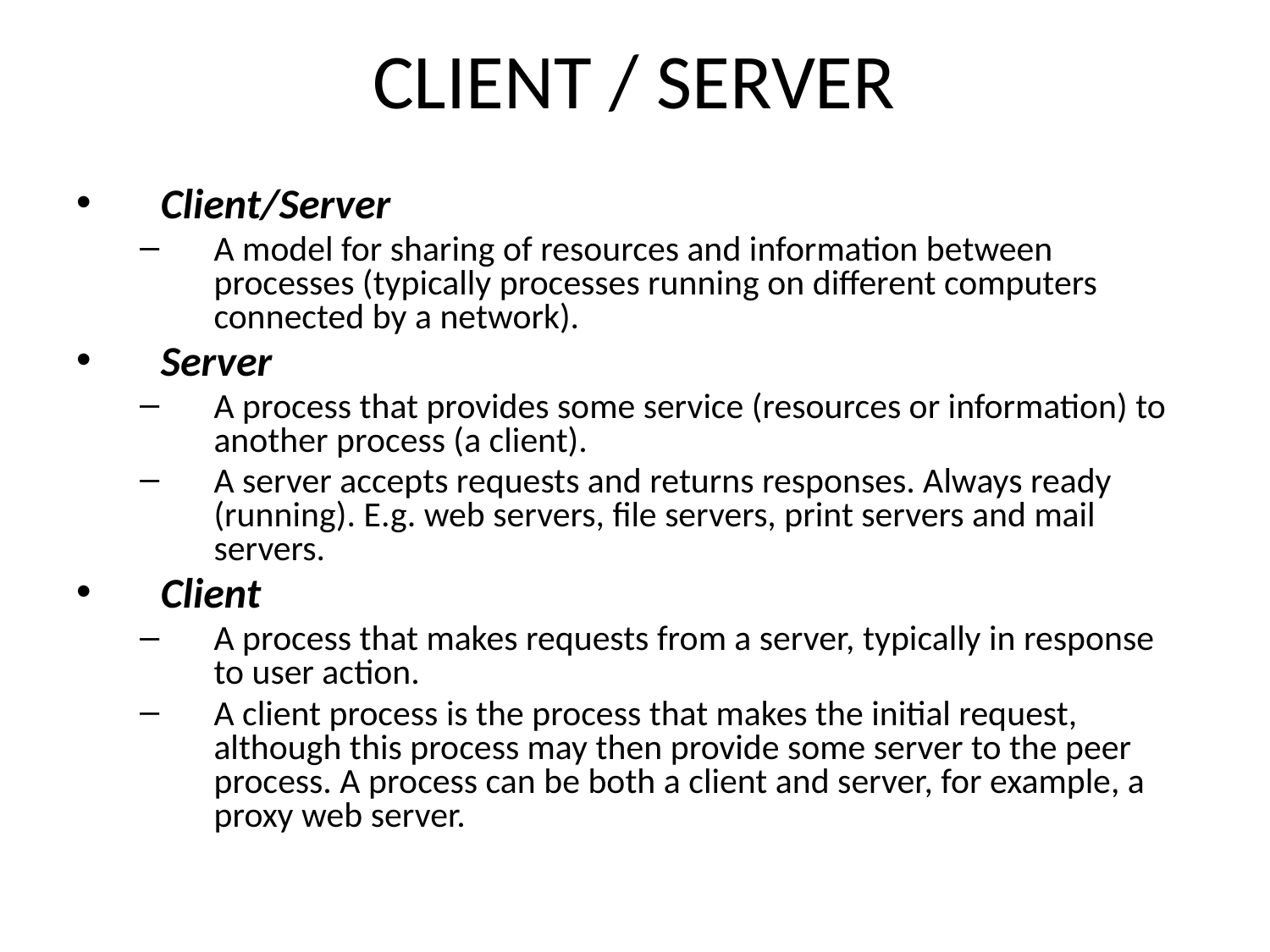

# CLIENT / SERVER
Client/Server
A model for sharing of resources and information between processes (typically processes running on different computers connected by a network).
Server
A process that provides some service (resources or information) to another process (a client).
A server accepts requests and returns responses. Always ready (running). E.g. web servers, file servers, print servers and mail servers.
Client
A process that makes requests from a server, typically in response to user action.
A client process is the process that makes the initial request, although this process may then provide some server to the peer process. A process can be both a client and server, for example, a proxy web server.